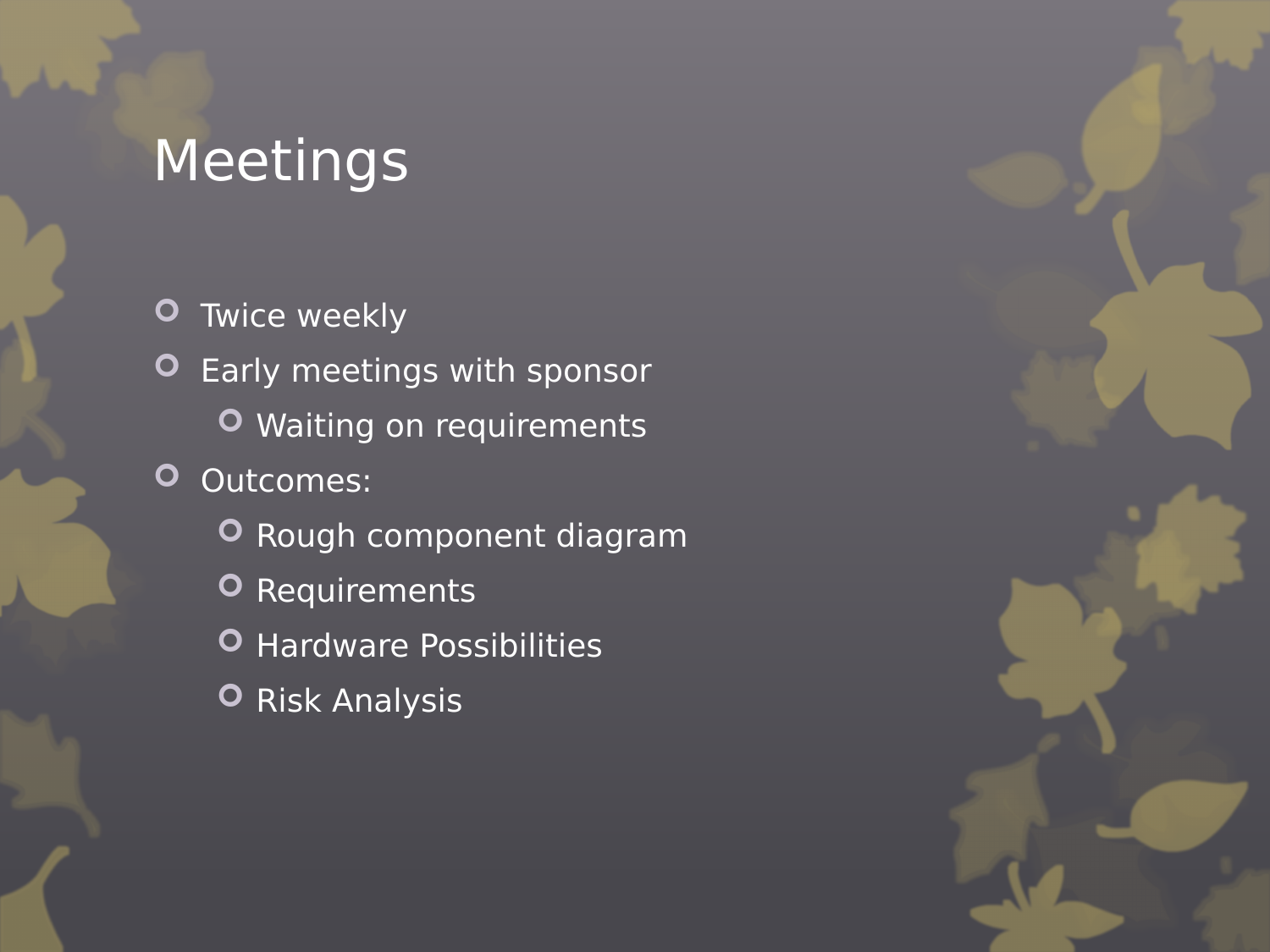

# Meetings
Twice weekly
Early meetings with sponsor
Waiting on requirements
Outcomes:
Rough component diagram
Requirements
Hardware Possibilities
Risk Analysis